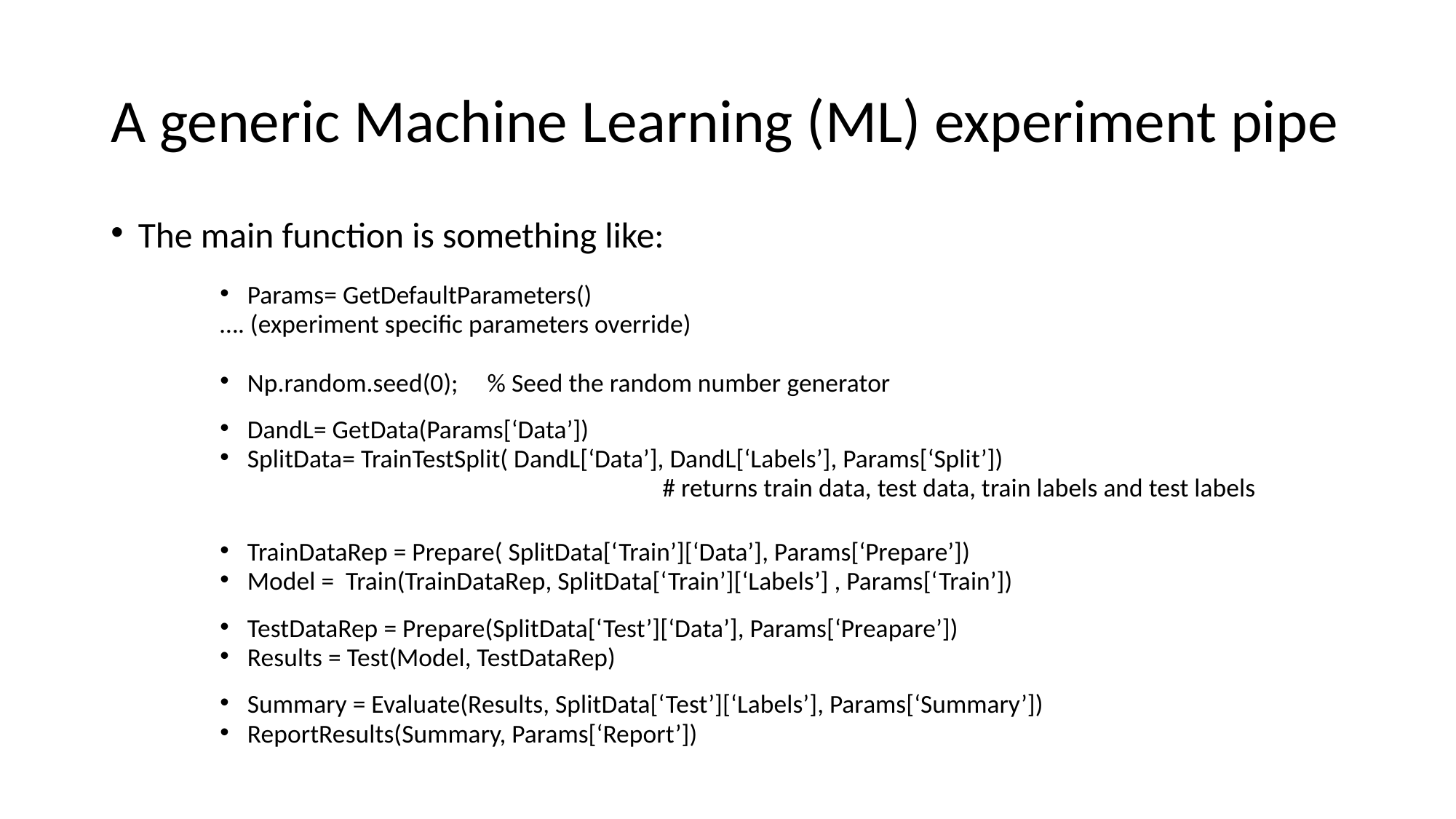

# A generic Machine Learning (ML) experiment pipe
The main function is something like:

Params= GetDefaultParameters()
…. (experiment specific parameters override)

Np.random.seed(0);     % Seed the random number generator

DandL= GetData(Params[‘Data’])
SplitData= TrainTestSplit( DandL[‘Data’], DandL[‘Labels’], Params[‘Split’])
				 # returns train data, test data, train labels and test labels

TrainDataRep = Prepare( SplitData[‘Train’][‘Data’], Params[‘Prepare’])
Model =  Train(TrainDataRep, SplitData[‘Train’][‘Labels’] , Params[‘Train’])

TestDataRep = Prepare(SplitData[‘Test’][‘Data’], Params[‘Preapare’])
Results = Test(Model, TestDataRep)

Summary = Evaluate(Results, SplitData[‘Test’][‘Labels’], Params[‘Summary’])
ReportResults(Summary, Params[‘Report’])